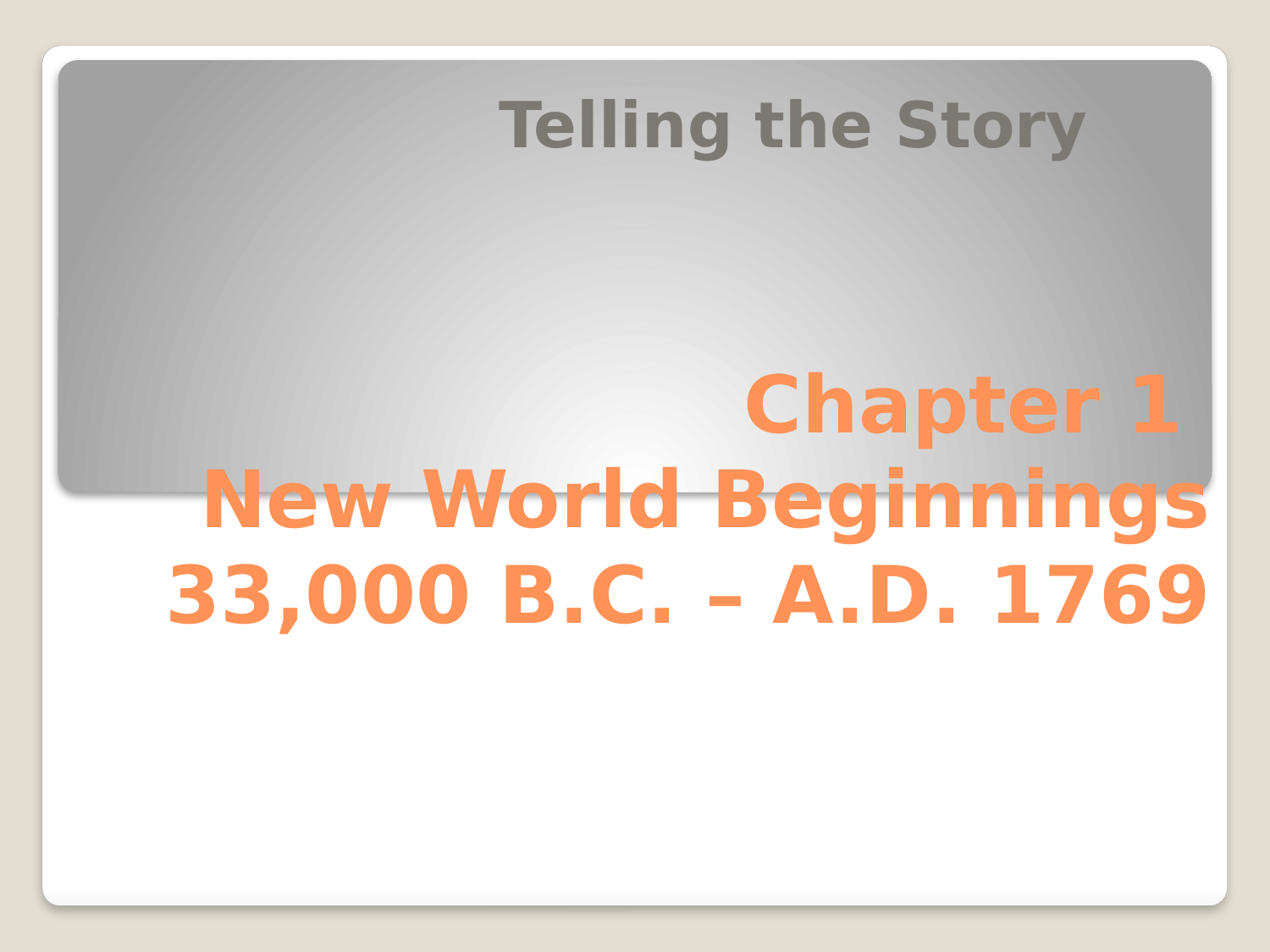

Telling the Story
# Chapter 1 New World Beginnings 33,000 B.C. – A.D. 1769